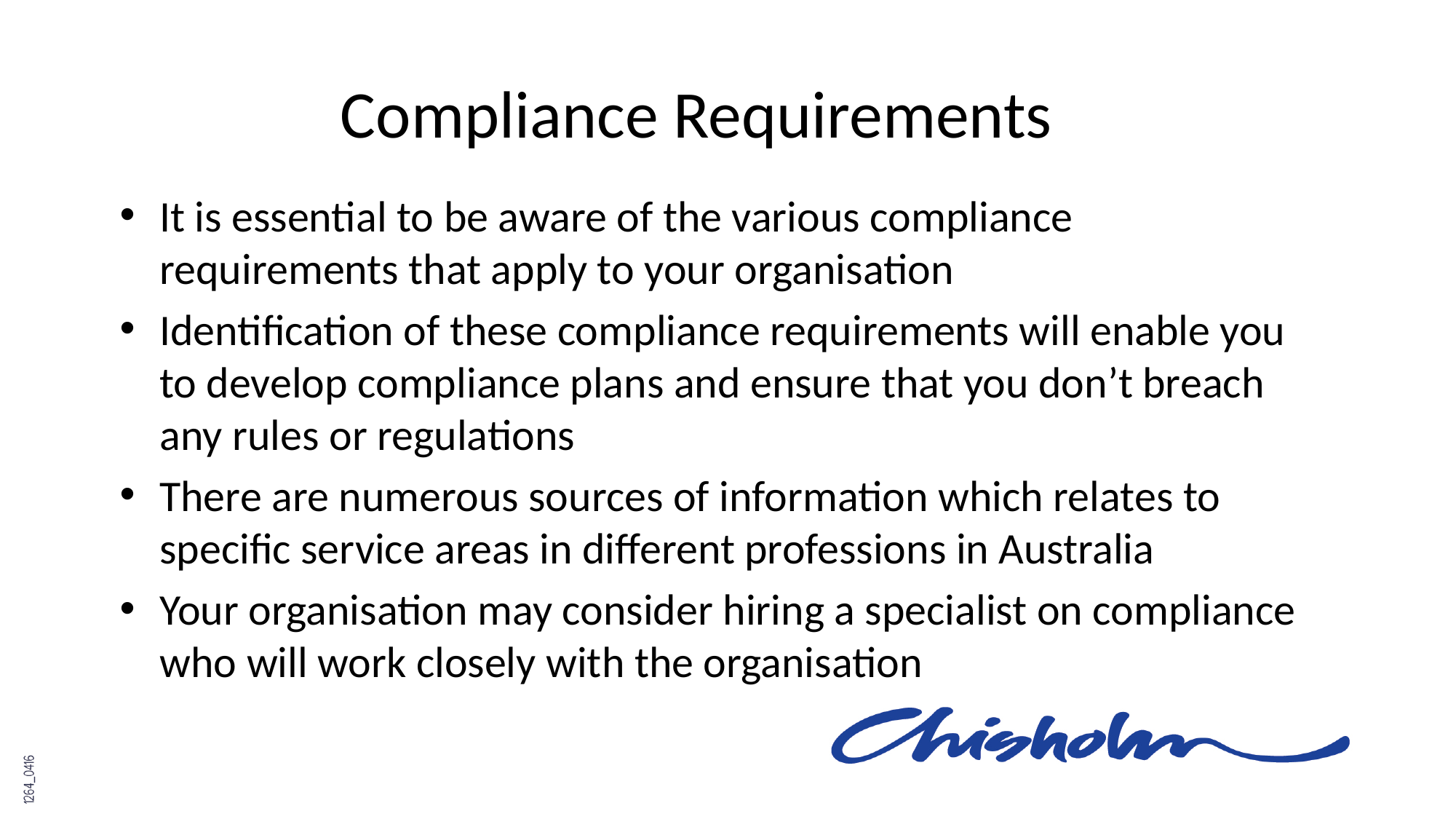

# Compliance Requirements
It is essential to be aware of the various compliance requirements that apply to your organisation
Identification of these compliance requirements will enable you to develop compliance plans and ensure that you don’t breach any rules or regulations
There are numerous sources of information which relates to specific service areas in different professions in Australia
Your organisation may consider hiring a specialist on compliance who will work closely with the organisation